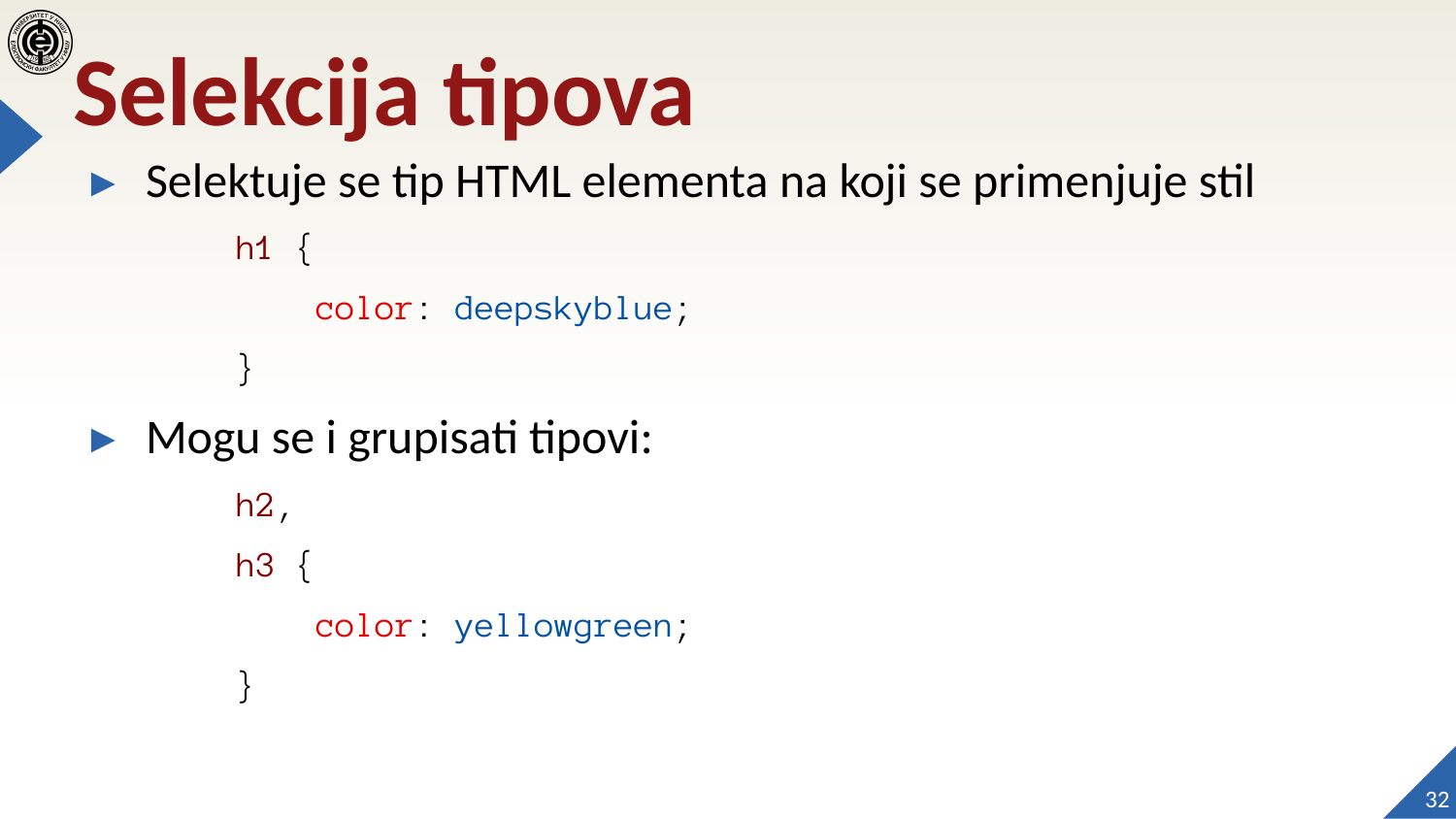

# Selekcija tipova
Selektuje se tip HTML elementa na koji se primenjuje stil
h1 {
    color: deepskyblue;
}
Mogu se i grupisati tipovi:
h2,
h3 {
    color: yellowgreen;
}

32